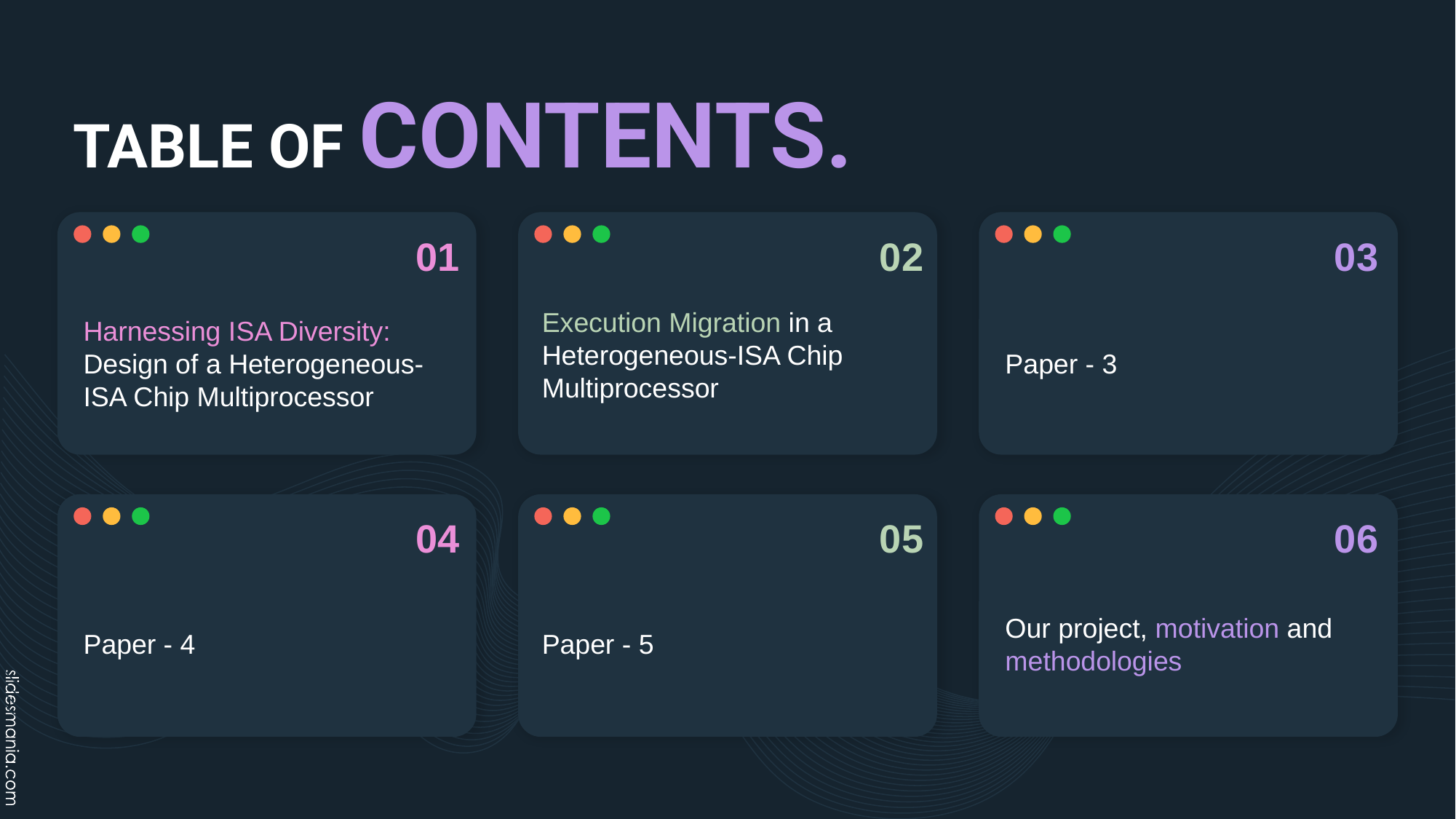

# TABLE OF CONTENTS.
01
02
03
Execution Migration in a Heterogeneous-ISA Chip Multiprocessor
Harnessing ISA Diversity: Design of a Heterogeneous-ISA Chip Multiprocessor
Paper - 3
04
05
06
Paper - 4
Paper - 5
Our project, motivation and methodologies